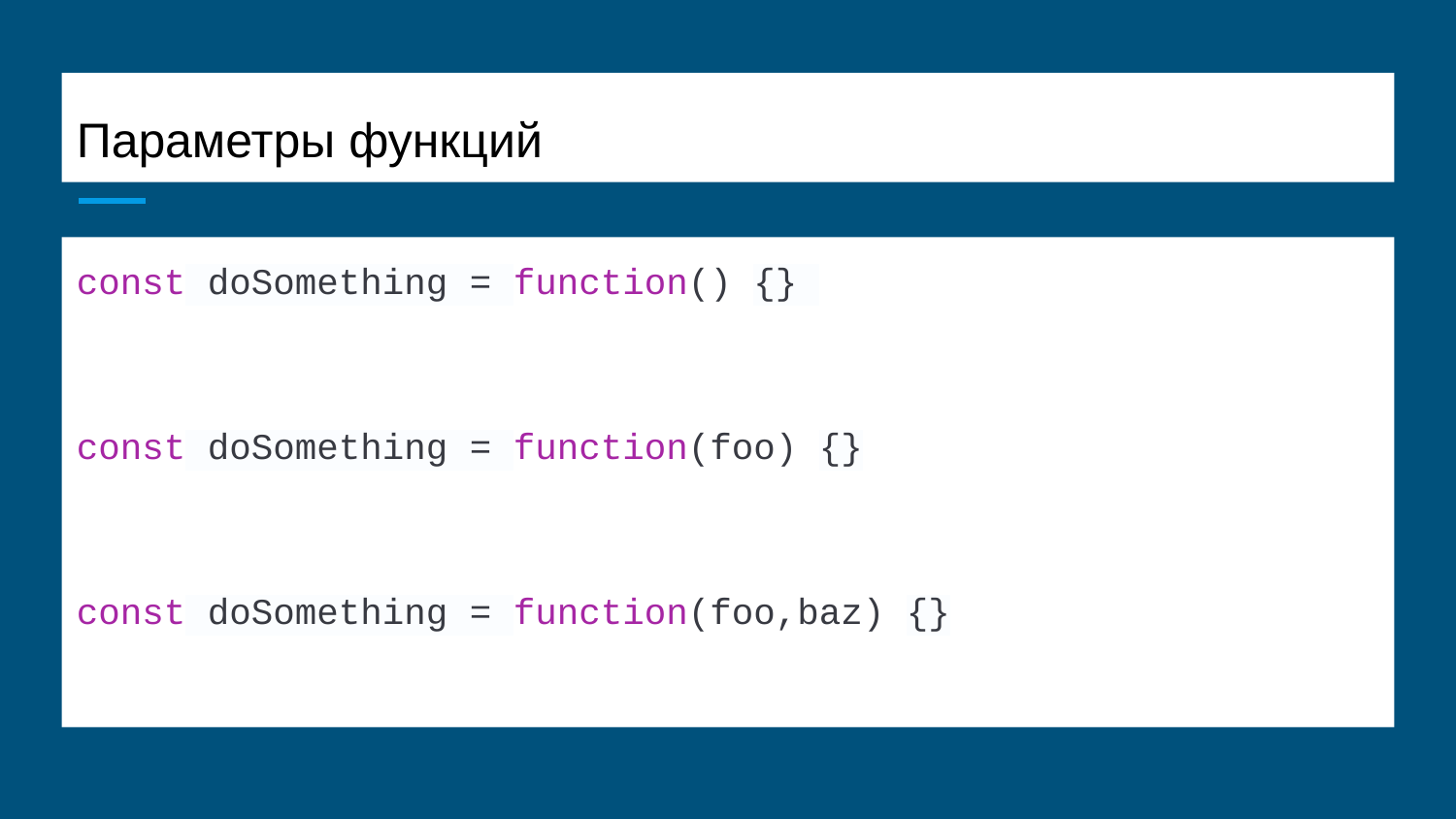

# Параметры функций
const doSomething = function() {}

const doSomething = function(foo) {}

const doSomething = function(foo,baz) {}